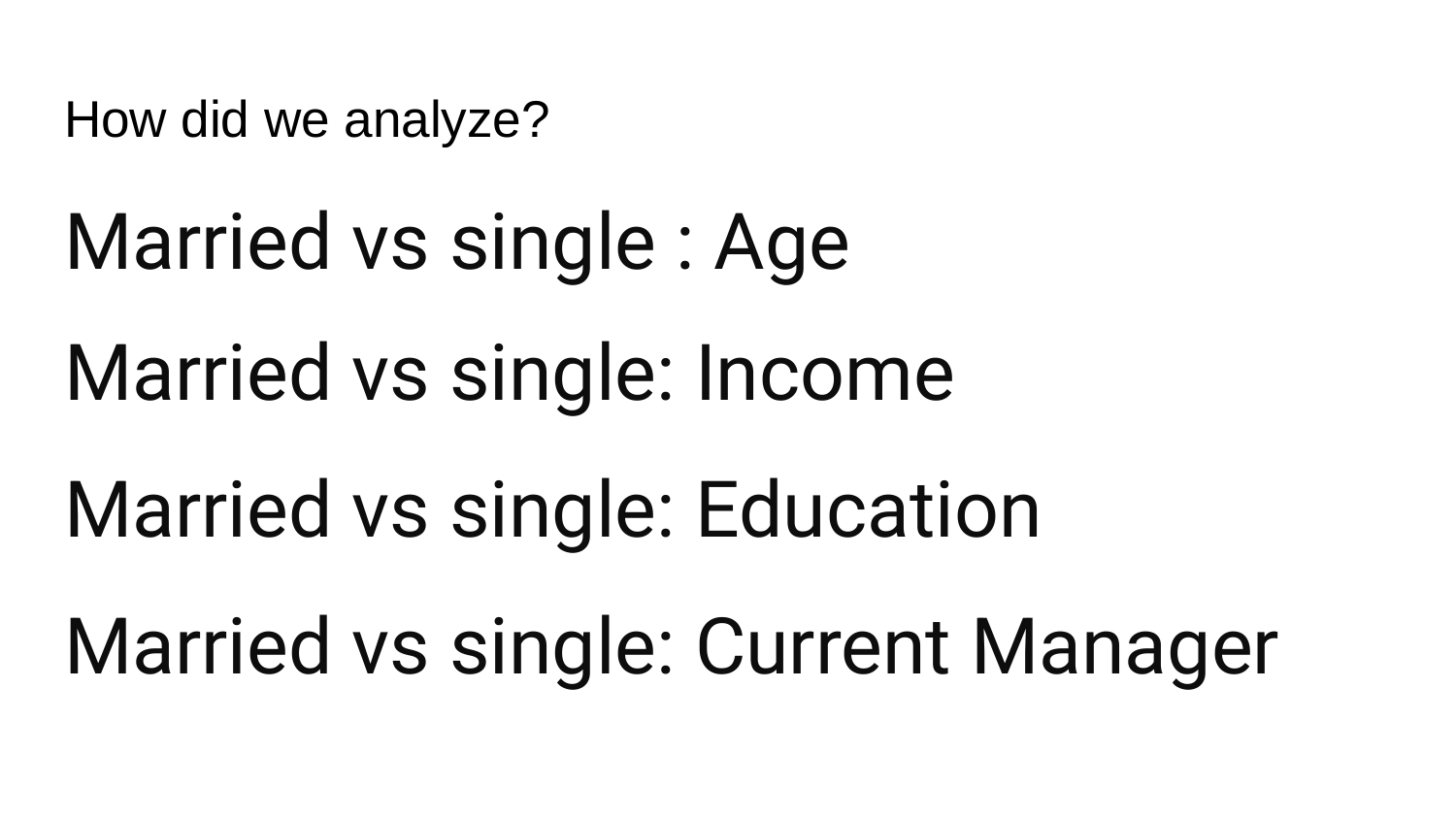

# How did we analyze?
Married vs single : Age
Married vs single: Income
Married vs single: Education
Married vs single: Current Manager